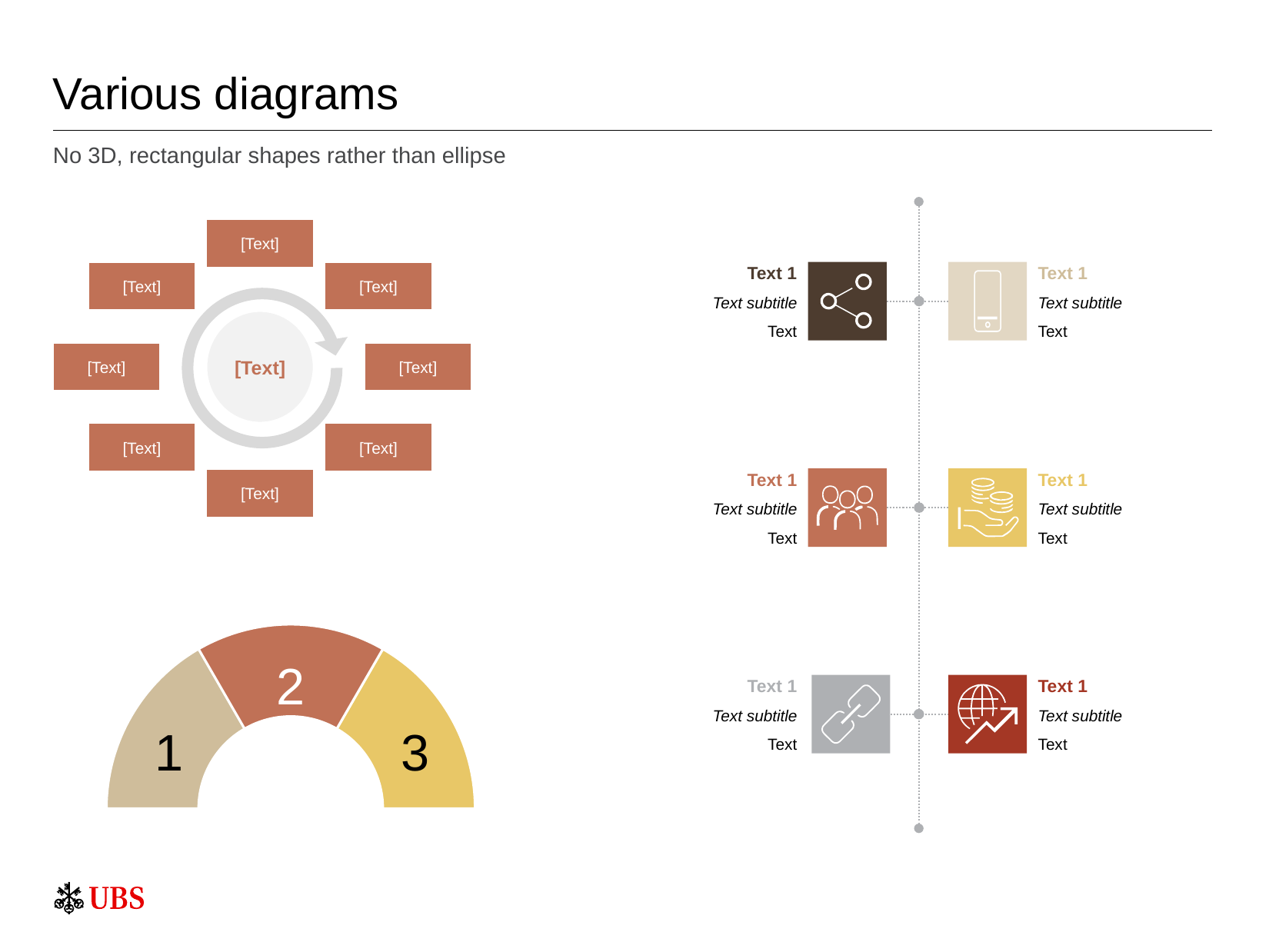

# Various diagrams
No 3D, rectangular shapes rather than ellipse
[Text]
[Text]
[Text]
Text 1
Text subtitle
Text

Text 1
Text subtitle
Text

[Text]
[Text]
[Text]
[Text]
[Text]

Text 1
Text subtitle
Text
Text 1
Text subtitle
Text
[Text]

2
1
3
Text 1
Text subtitle
Text

Text 1
Text subtitle
Text